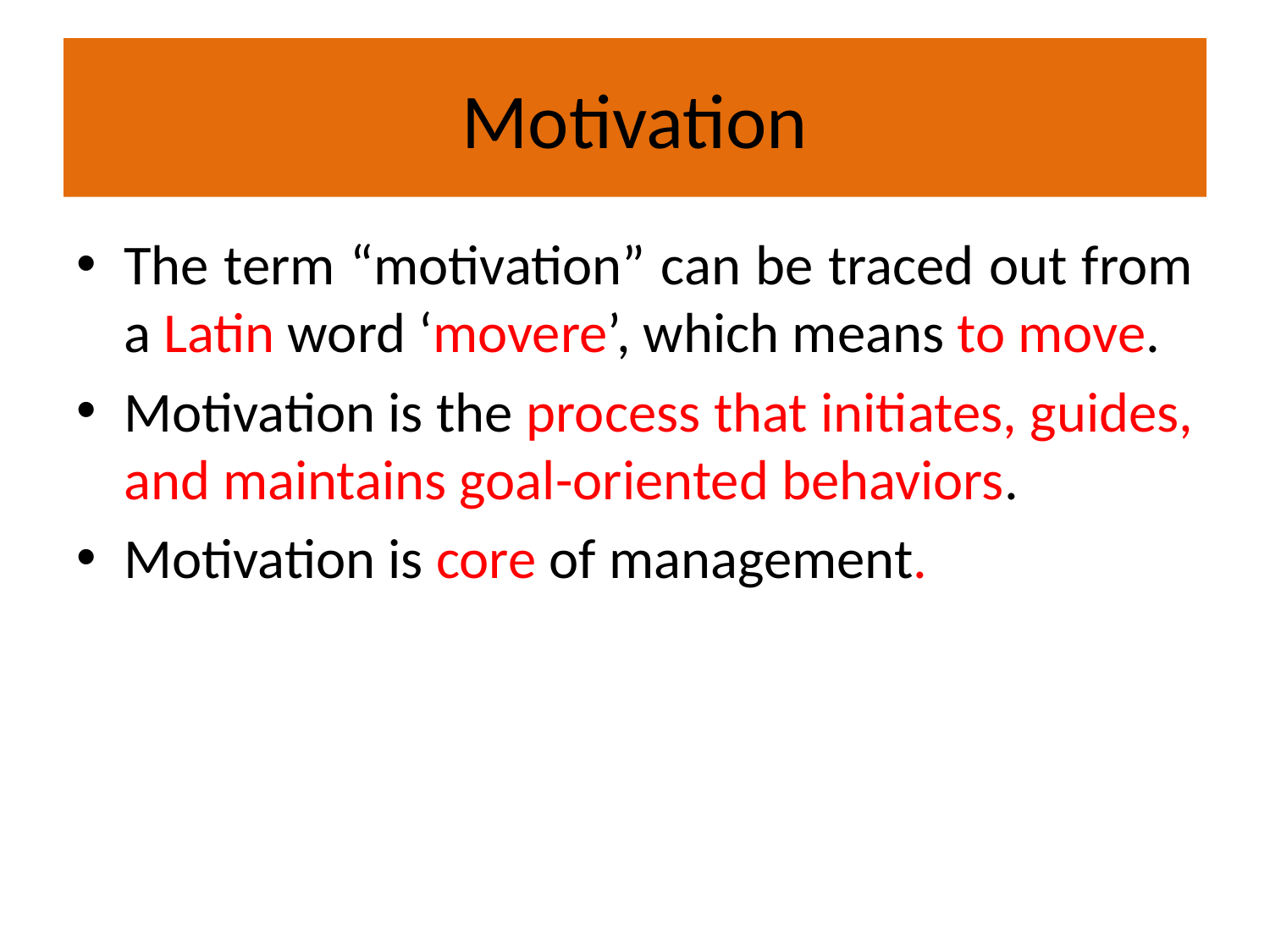

# Motivation
The term “motivation” can be traced out from a Latin word ‘movere’, which means to move.
Motivation is the process that initiates, guides, and maintains goal-oriented behaviors.
Motivation is core of management.